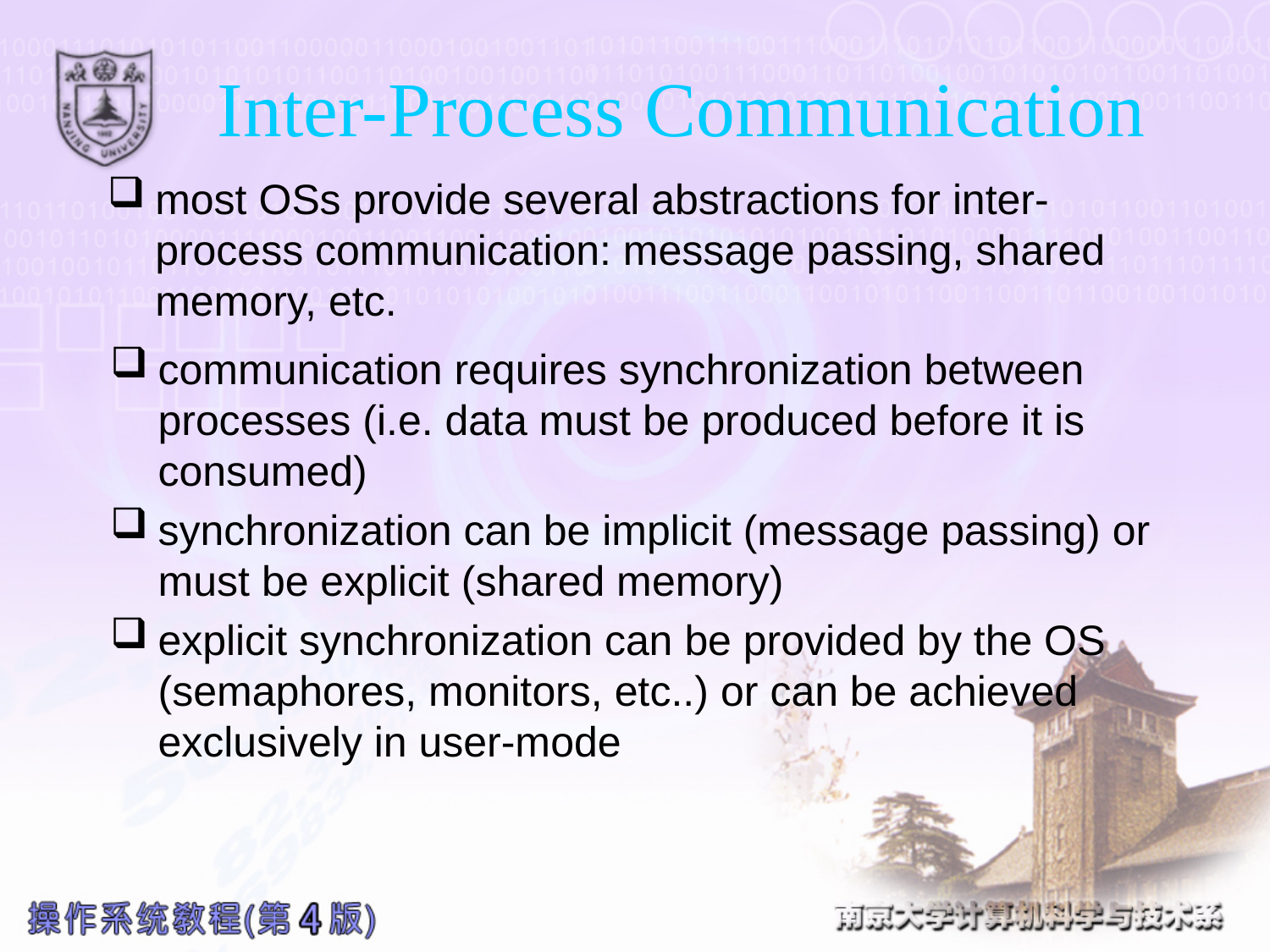

# Inter-Process Communication
most OSs provide several abstractions for inter-process communication: message passing, shared memory, etc.
communication requires synchronization between processes (i.e. data must be produced before it is consumed)
synchronization can be implicit (message passing) or must be explicit (shared memory)
explicit synchronization can be provided by the OS (semaphores, monitors, etc..) or can be achieved exclusively in user-mode